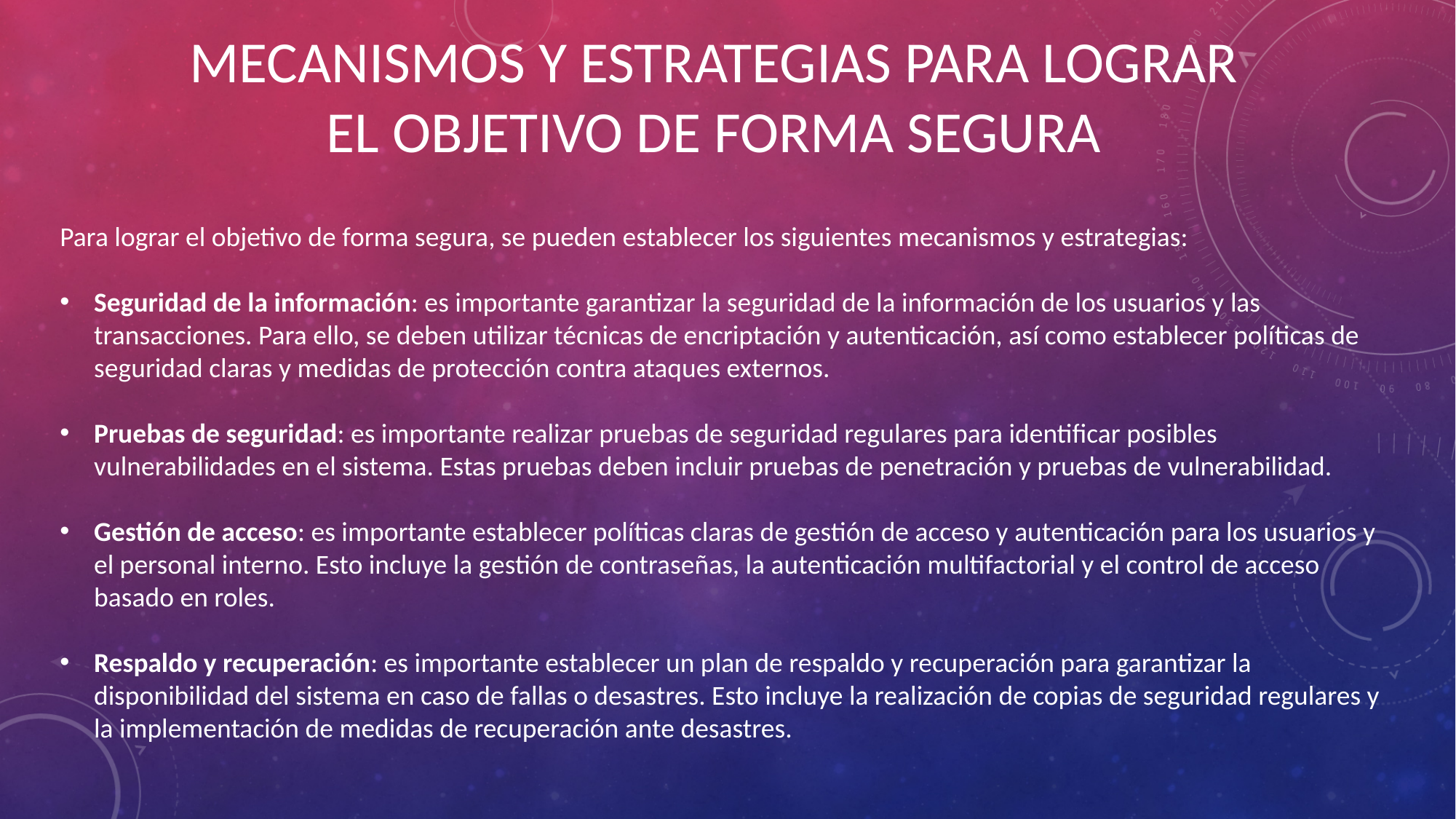

MECANISMOS Y ESTRATEGIAS PARA LOGRAR EL OBJETIVO DE FORMA SEGURA
Para lograr el objetivo de forma segura, se pueden establecer los siguientes mecanismos y estrategias:

Seguridad de la información: es importante garantizar la seguridad de la información de los usuarios y las transacciones. Para ello, se deben utilizar técnicas de encriptación y autenticación, así como establecer políticas de seguridad claras y medidas de protección contra ataques externos.

Pruebas de seguridad: es importante realizar pruebas de seguridad regulares para identificar posibles vulnerabilidades en el sistema. Estas pruebas deben incluir pruebas de penetración y pruebas de vulnerabilidad.

Gestión de acceso: es importante establecer políticas claras de gestión de acceso y autenticación para los usuarios y el personal interno. Esto incluye la gestión de contraseñas, la autenticación multifactorial y el control de acceso basado en roles.

Respaldo y recuperación: es importante establecer un plan de respaldo y recuperación para garantizar la disponibilidad del sistema en caso de fallas o desastres. Esto incluye la realización de copias de seguridad regulares y la implementación de medidas de recuperación ante desastres.